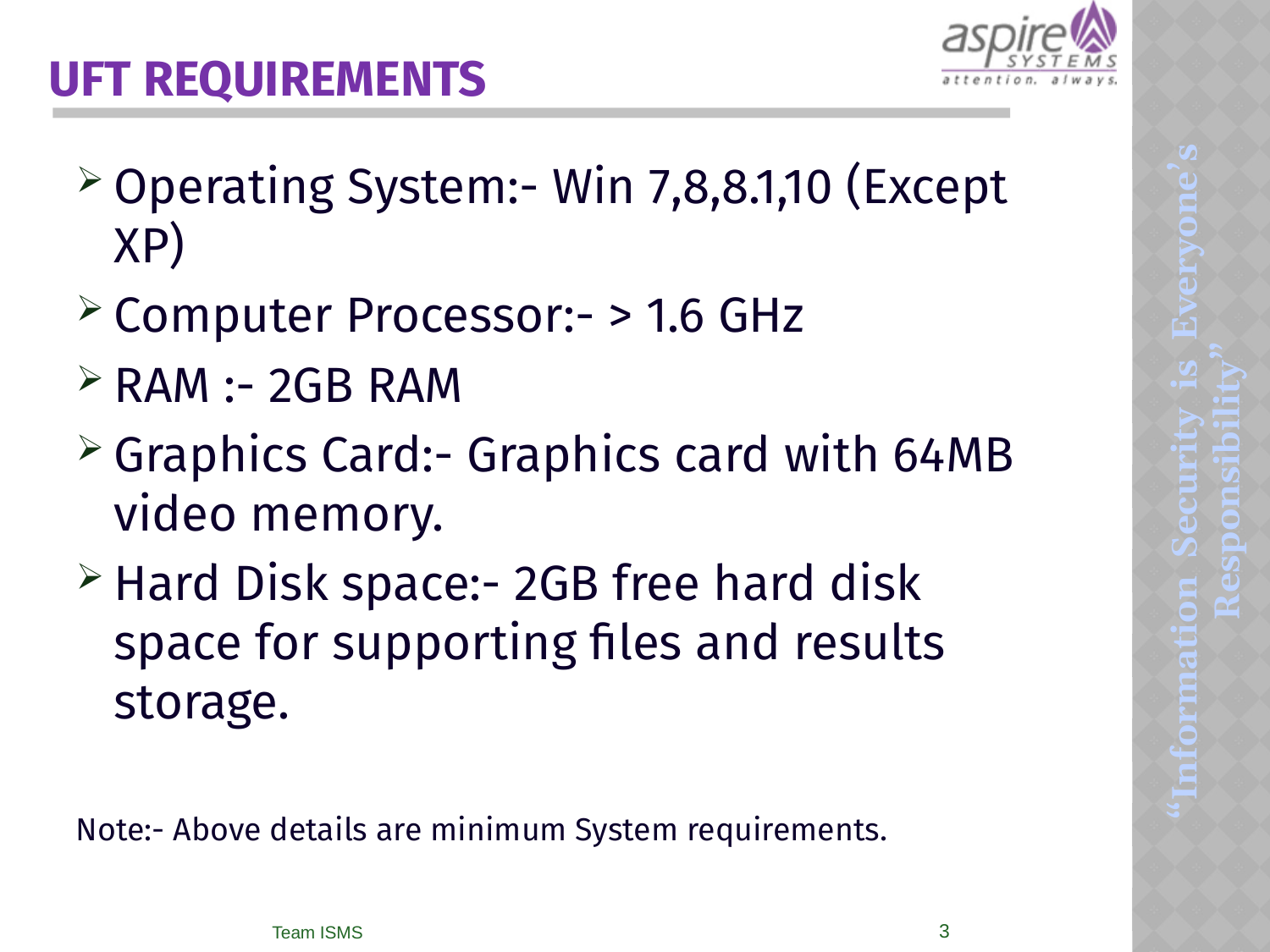

# UFT requirements
Operating System:- Win 7,8,8.1,10 (Except XP)
Computer Processor:- > 1.6 GHz
RAM :- 2GB RAM
Graphics Card:- Graphics card with 64MB video memory.
Hard Disk space:- 2GB free hard disk space for supporting files and results storage.

Note:- Above details are minimum System requirements.

3
Team ISMS